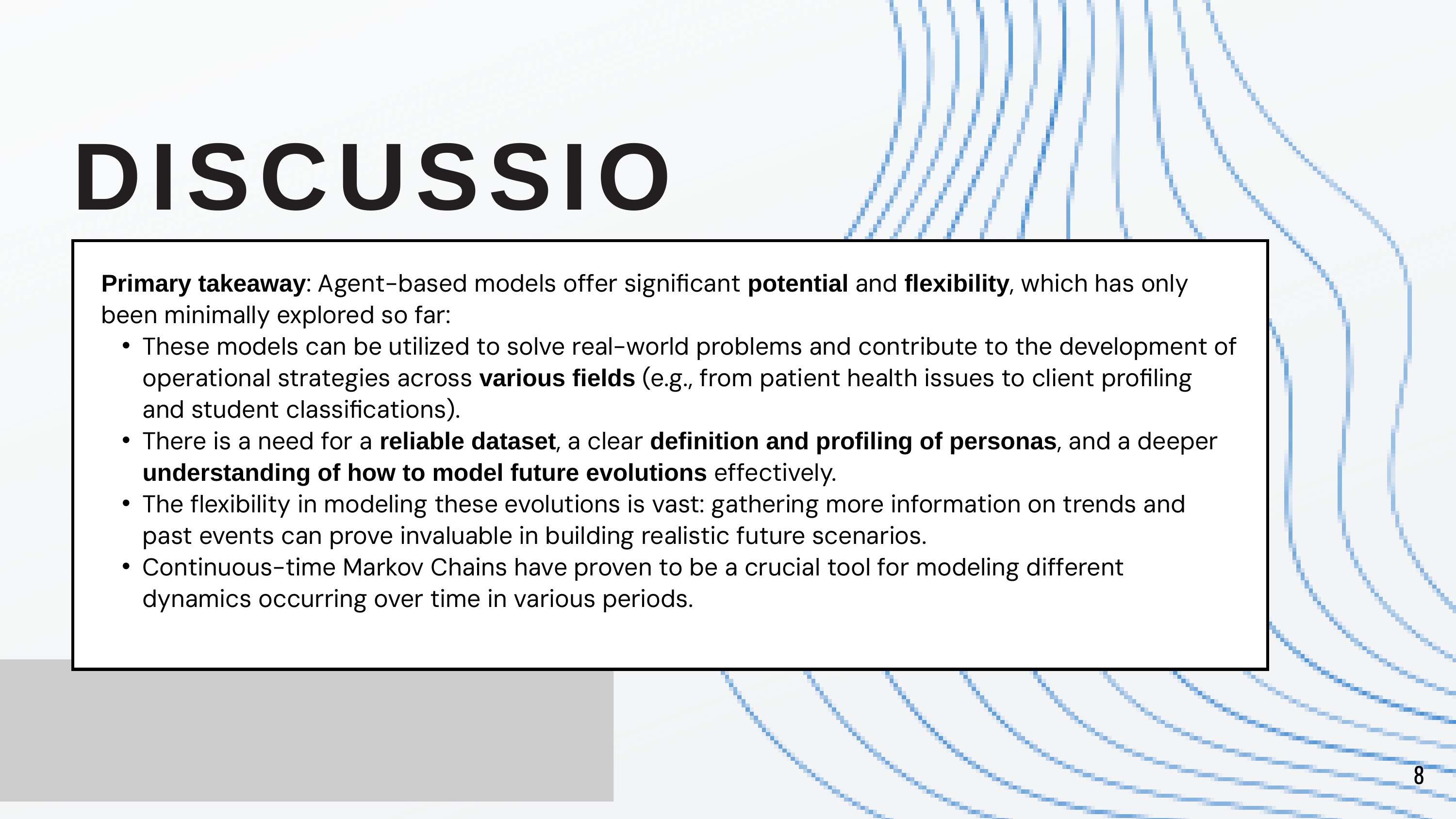

DISCUSSIONS

Primary takeaway: Agent-based models offer significant potential and flexibility, which has only been minimally explored so far:
These models can be utilized to solve real-world problems and contribute to the development of operational strategies across various fields (e.g., from patient health issues to client profiling and student classifications).
There is a need for a reliable dataset, a clear definition and profiling of personas, and a deeper understanding of how to model future evolutions effectively.
The flexibility in modeling these evolutions is vast: gathering more information on trends and past events can prove invaluable in building realistic future scenarios.
Continuous-time Markov Chains have proven to be a crucial tool for modeling different dynamics occurring over time in various periods.

8